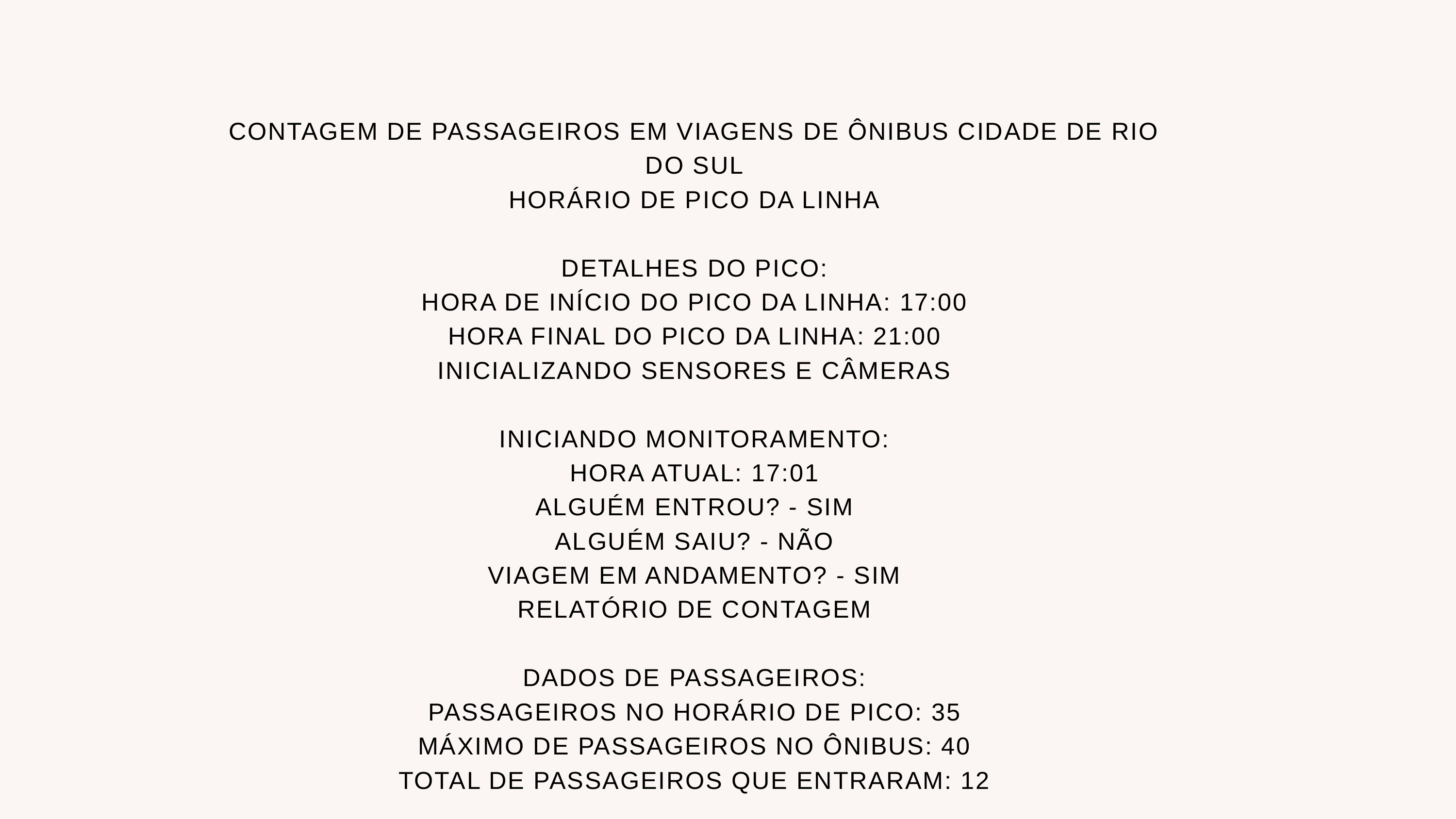

CONTAGEM DE PASSAGEIROS EM VIAGENS DE ÔNIBUS CIDADE DE RIO DO SUL
HORÁRIO DE PICO DA LINHA

DETALHES DO PICO:
HORA DE INÍCIO DO PICO DA LINHA: 17:00
HORA FINAL DO PICO DA LINHA: 21:00
INICIALIZANDO SENSORES E CÂMERAS

INICIANDO MONITORAMENTO:
HORA ATUAL: 17:01
ALGUÉM ENTROU? - SIM
ALGUÉM SAIU? - NÃO
VIAGEM EM ANDAMENTO? - SIM
RELATÓRIO DE CONTAGEM

DADOS DE PASSAGEIROS:
PASSAGEIROS NO HORÁRIO DE PICO: 35
MÁXIMO DE PASSAGEIROS NO ÔNIBUS: 40
TOTAL DE PASSAGEIROS QUE ENTRARAM: 12